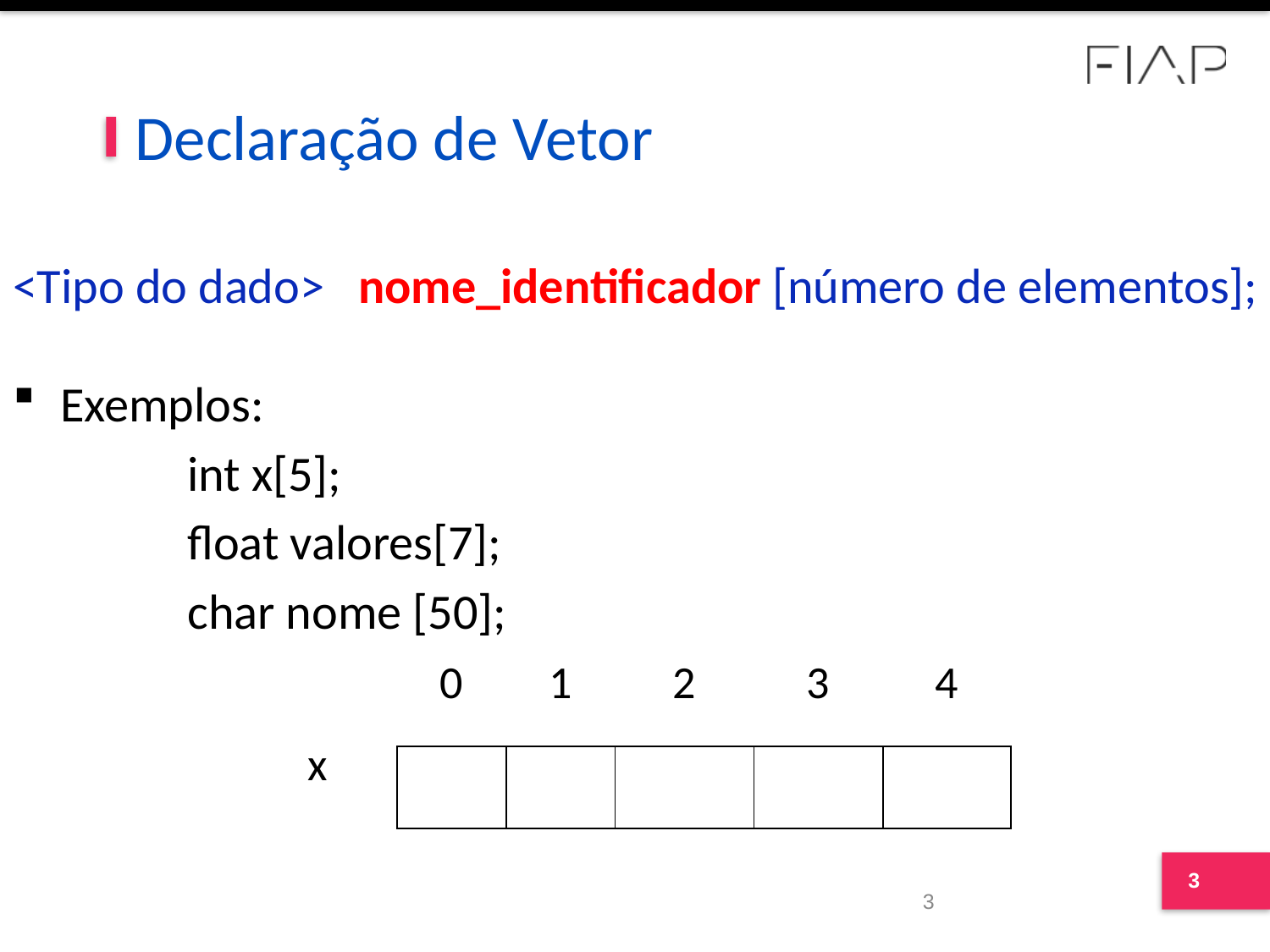

# Declaração de Vetor

<Tipo do dado>   nome_identificador [número de elementos];

Exemplos:
		int x[5];
		float valores[7];
		char nome [50];
|  | 0 | 1 | 2 | 3 | 4 |
| --- | --- | --- | --- | --- | --- |
| x |  |  |  |  |  |
3